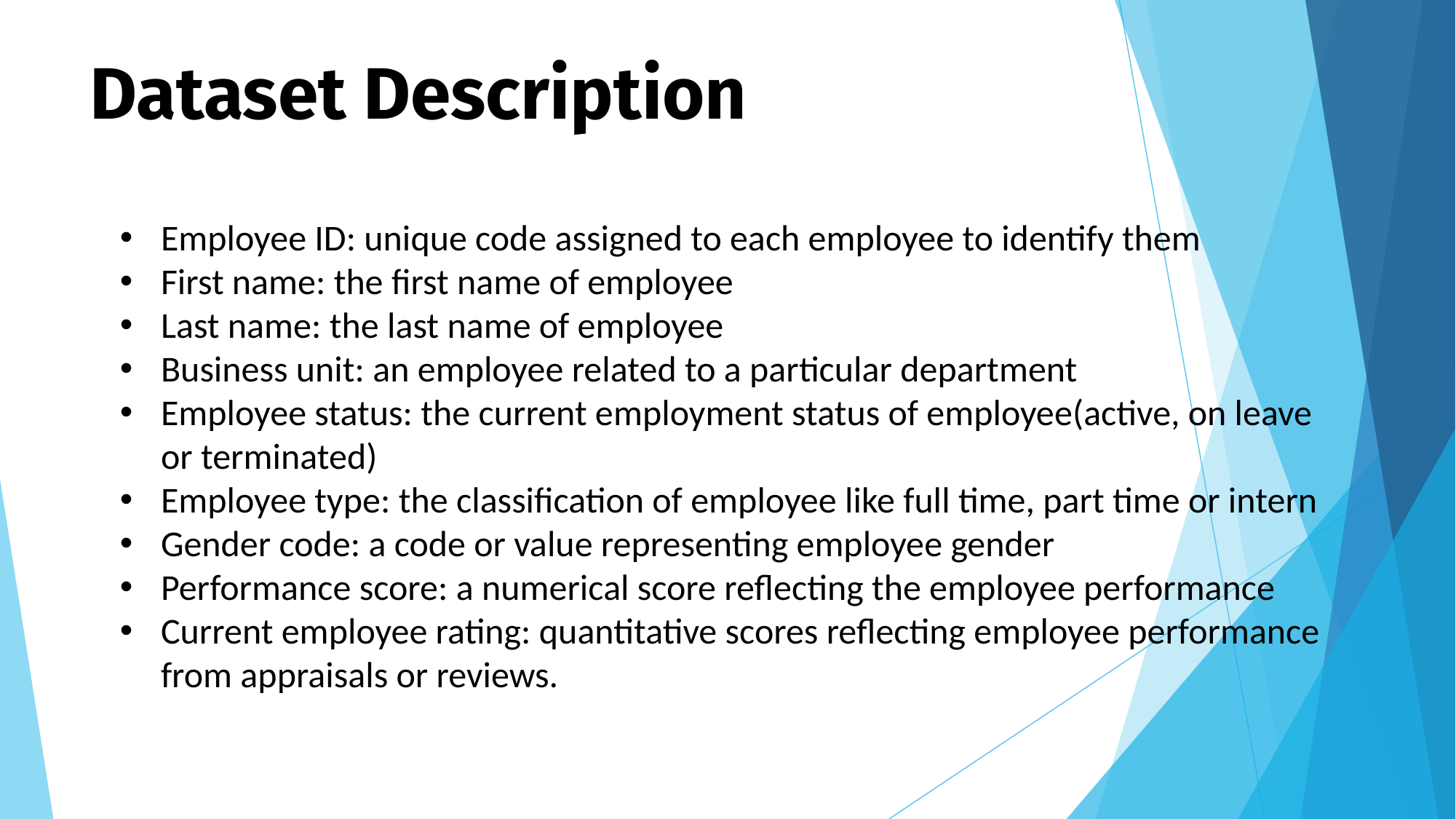

# Dataset Description
Employee ID: unique code assigned to each employee to identify them
First name: the first name of employee
Last name: the last name of employee
Business unit: an employee related to a particular department
Employee status: the current employment status of employee(active, on leave or terminated)
Employee type: the classification of employee like full time, part time or intern
Gender code: a code or value representing employee gender
Performance score: a numerical score reflecting the employee performance
Current employee rating: quantitative scores reflecting employee performance from appraisals or reviews.